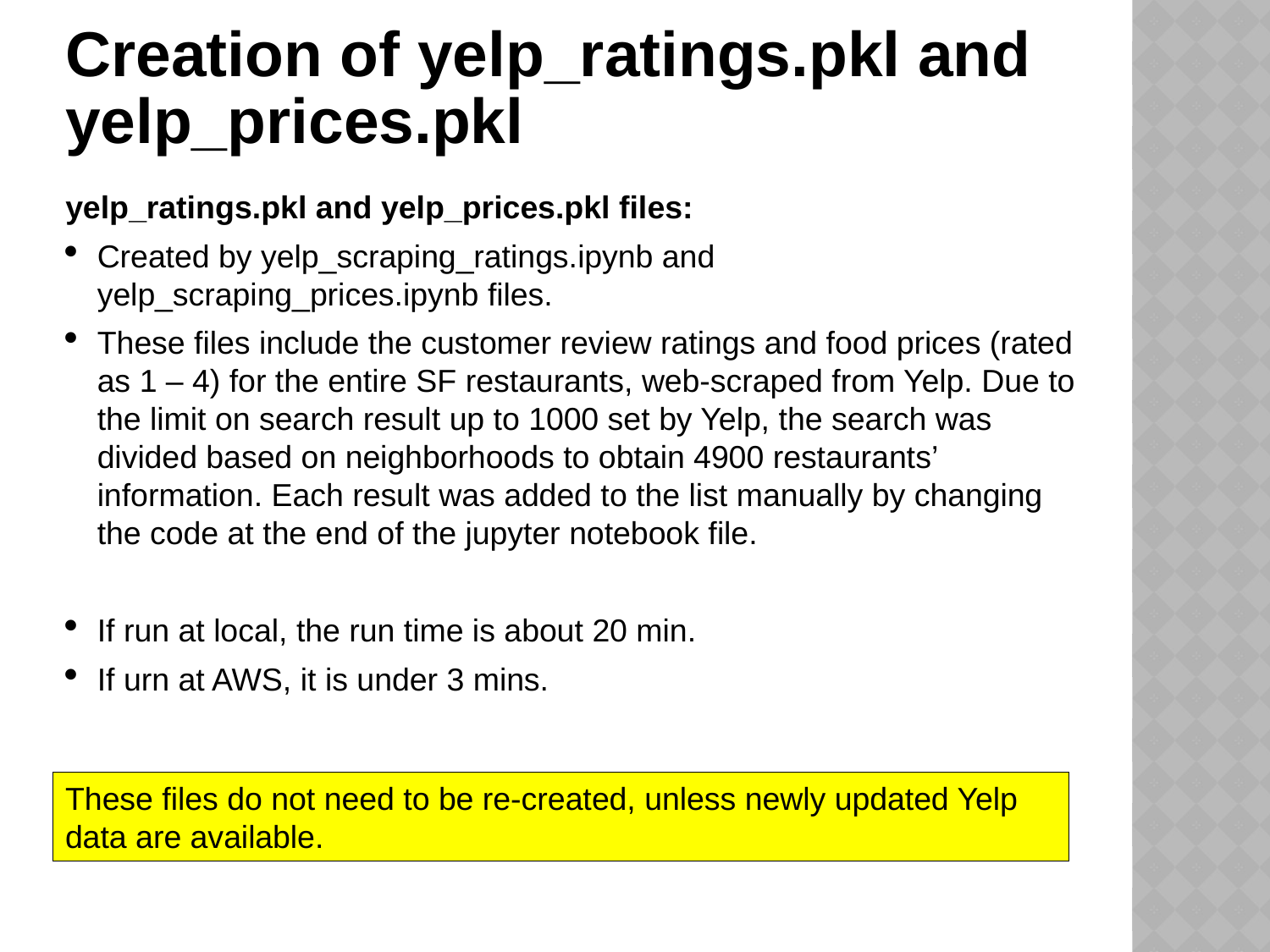

Creation of yelp_ratings.pkl and yelp_prices.pkl
yelp_ratings.pkl and yelp_prices.pkl files:
Created by yelp_scraping_ratings.ipynb and yelp_scraping_prices.ipynb files.
These files include the customer review ratings and food prices (rated as 1 – 4) for the entire SF restaurants, web-scraped from Yelp. Due to the limit on search result up to 1000 set by Yelp, the search was divided based on neighborhoods to obtain 4900 restaurants’ information. Each result was added to the list manually by changing the code at the end of the jupyter notebook file.

If run at local, the run time is about 20 min.
If urn at AWS, it is under 3 mins.
These files do not need to be re-created, unless newly updated Yelp data are available.